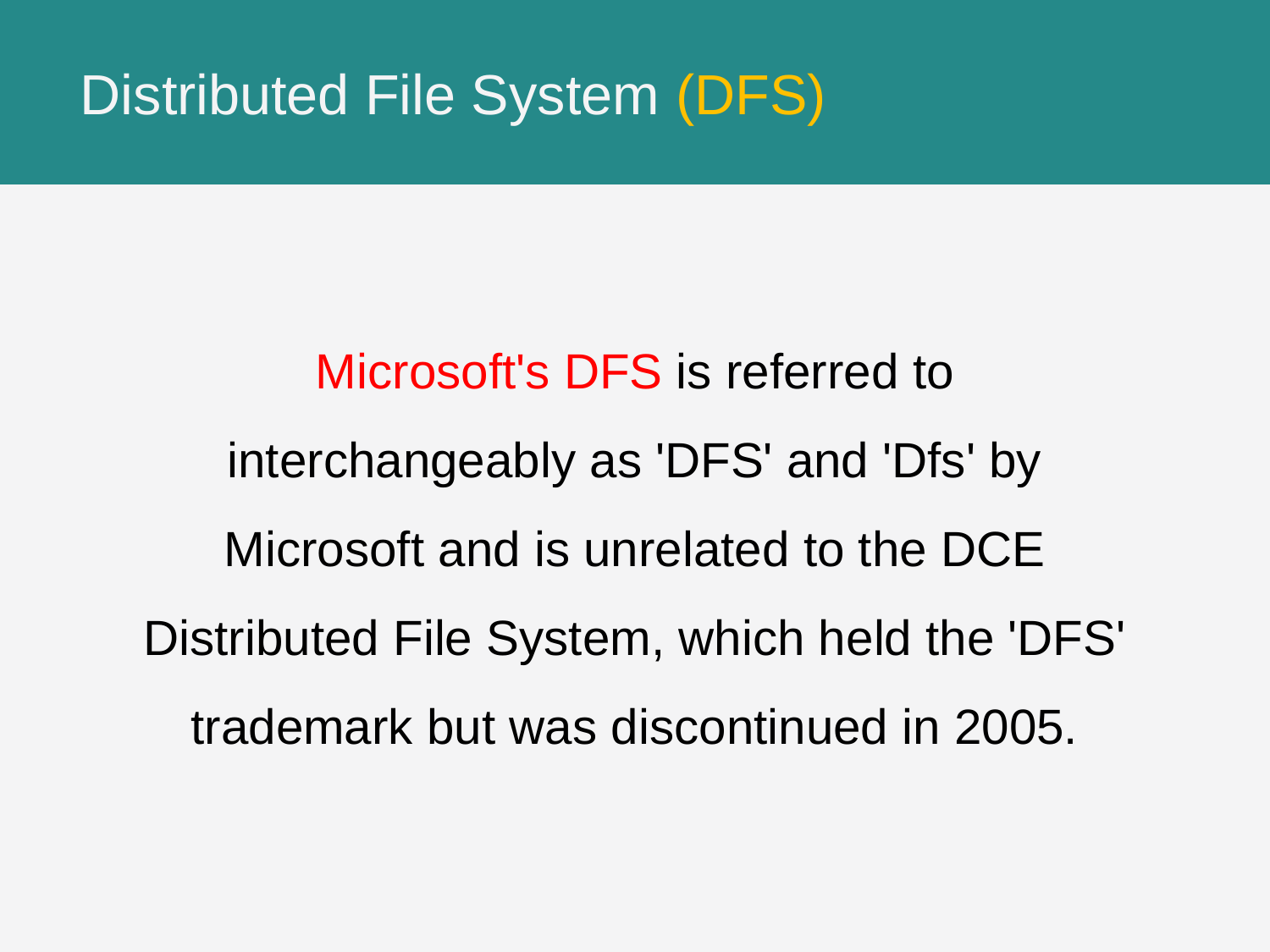

# Distributed File System (DFS)
Microsoft's DFS is referred to interchangeably as 'DFS' and 'Dfs' by Microsoft and is unrelated to the DCE Distributed File System, which held the 'DFS' trademark but was discontinued in 2005.